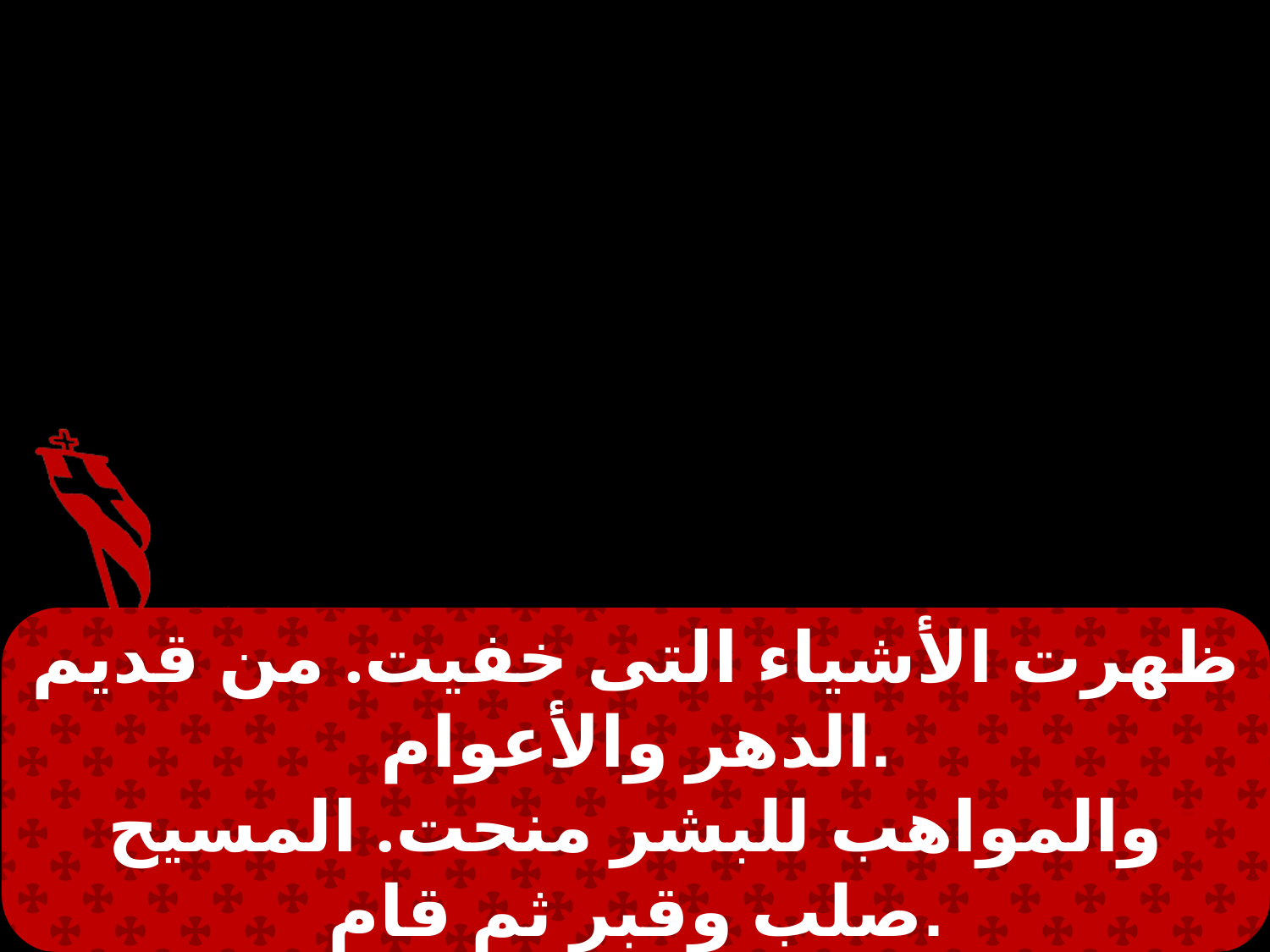

ظهرت الأشياء التى خفيت. من قديم الدهر والأعوام.
والمواهب للبشر منحت. المسيح صلب وقبر ثم قام.